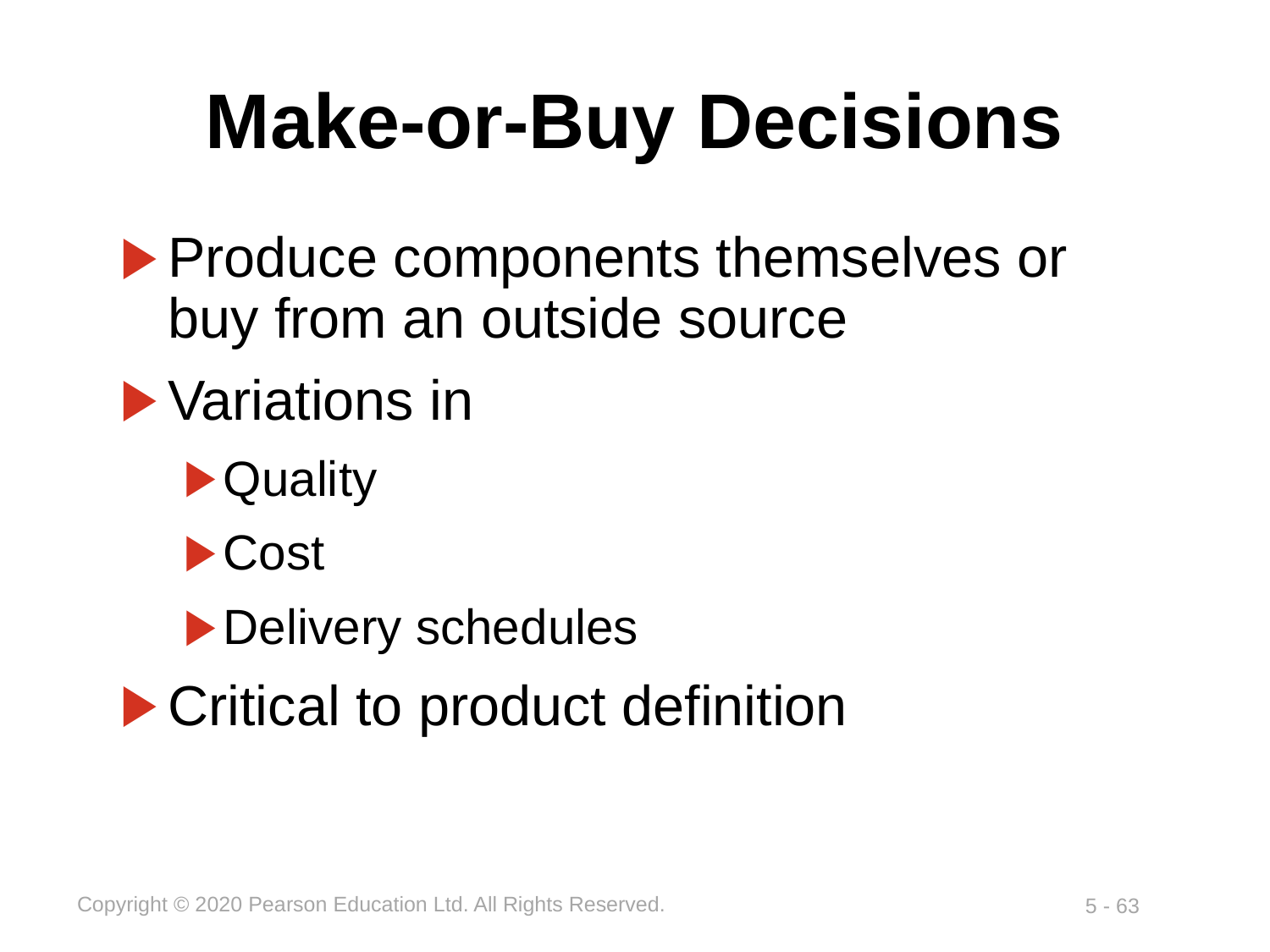

# Make-or-Buy Decisions
Produce components themselves or buy from an outside source
Variations in
Quality
Cost
Delivery schedules
Critical to product definition